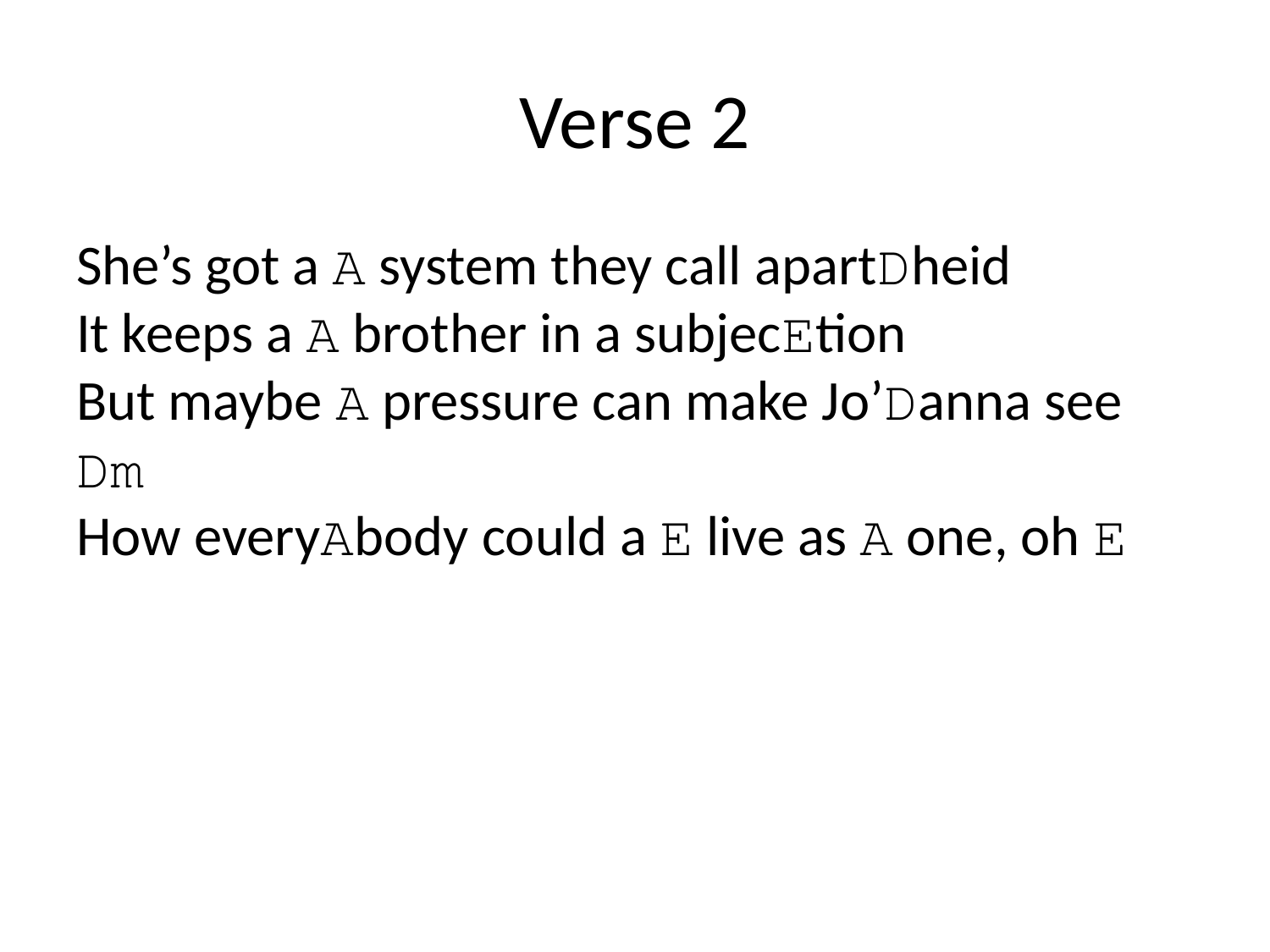

# Verse 2
She’s got a A system they call apartDheid
It keeps a A brother in a subjecEtion
But maybe A pressure can make Jo’Danna see Dm
How everyAbody could a E live as A one, oh E